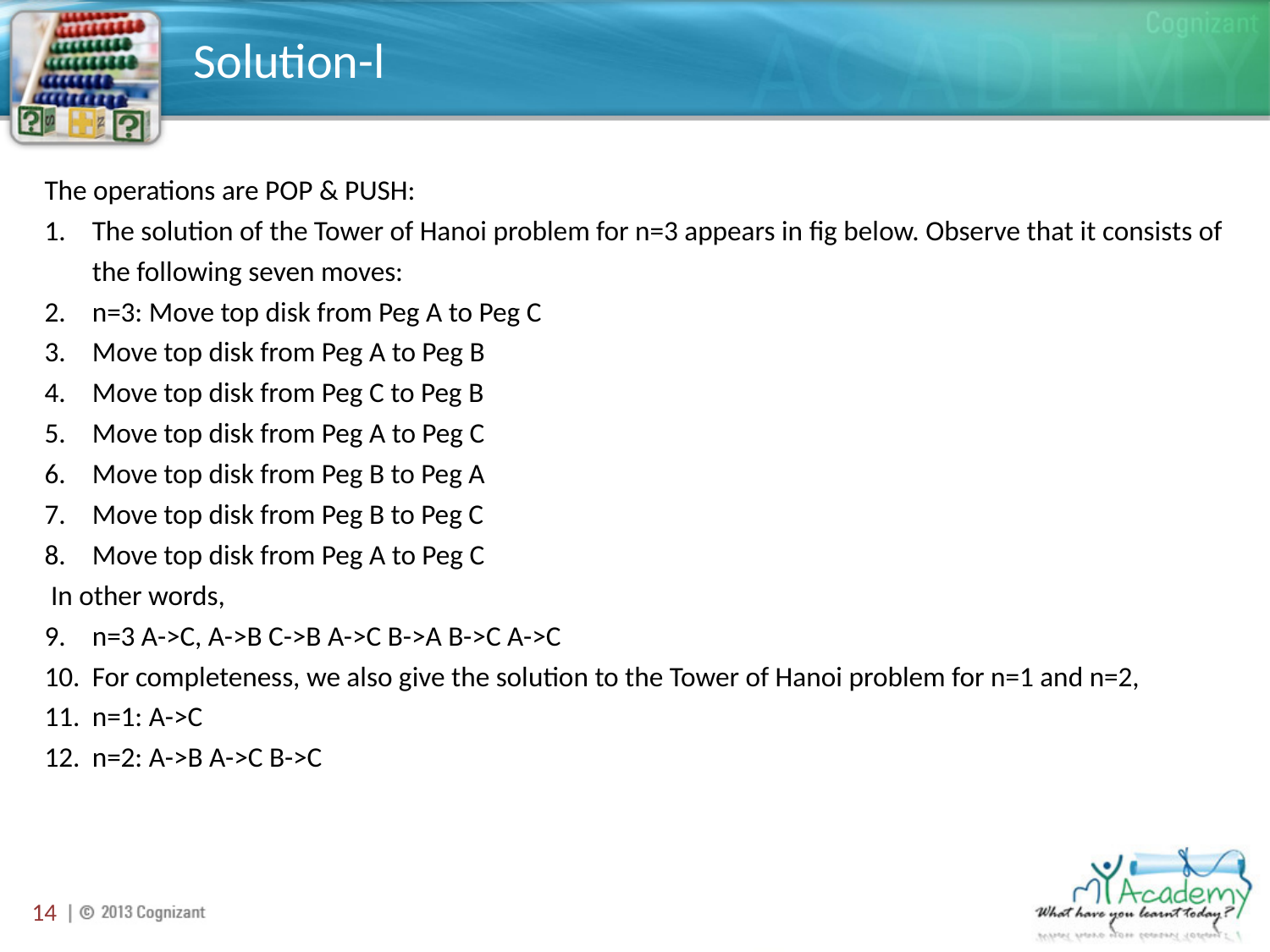

# Solution-l
The operations are POP & PUSH:
The solution of the Tower of Hanoi problem for n=3 appears in fig below. Observe that it consists of the following seven moves:
n=3: Move top disk from Peg A to Peg C
Move top disk from Peg A to Peg B
Move top disk from Peg C to Peg B
Move top disk from Peg A to Peg C
Move top disk from Peg B to Peg A
Move top disk from Peg B to Peg C
Move top disk from Peg A to Peg C
 In other words,
n=3 A->C, A->B C->B A->C B->A B->C A->C
For completeness, we also give the solution to the Tower of Hanoi problem for n=1 and n=2,
n=1: A->C
n=2: A->B A->C B->C

14